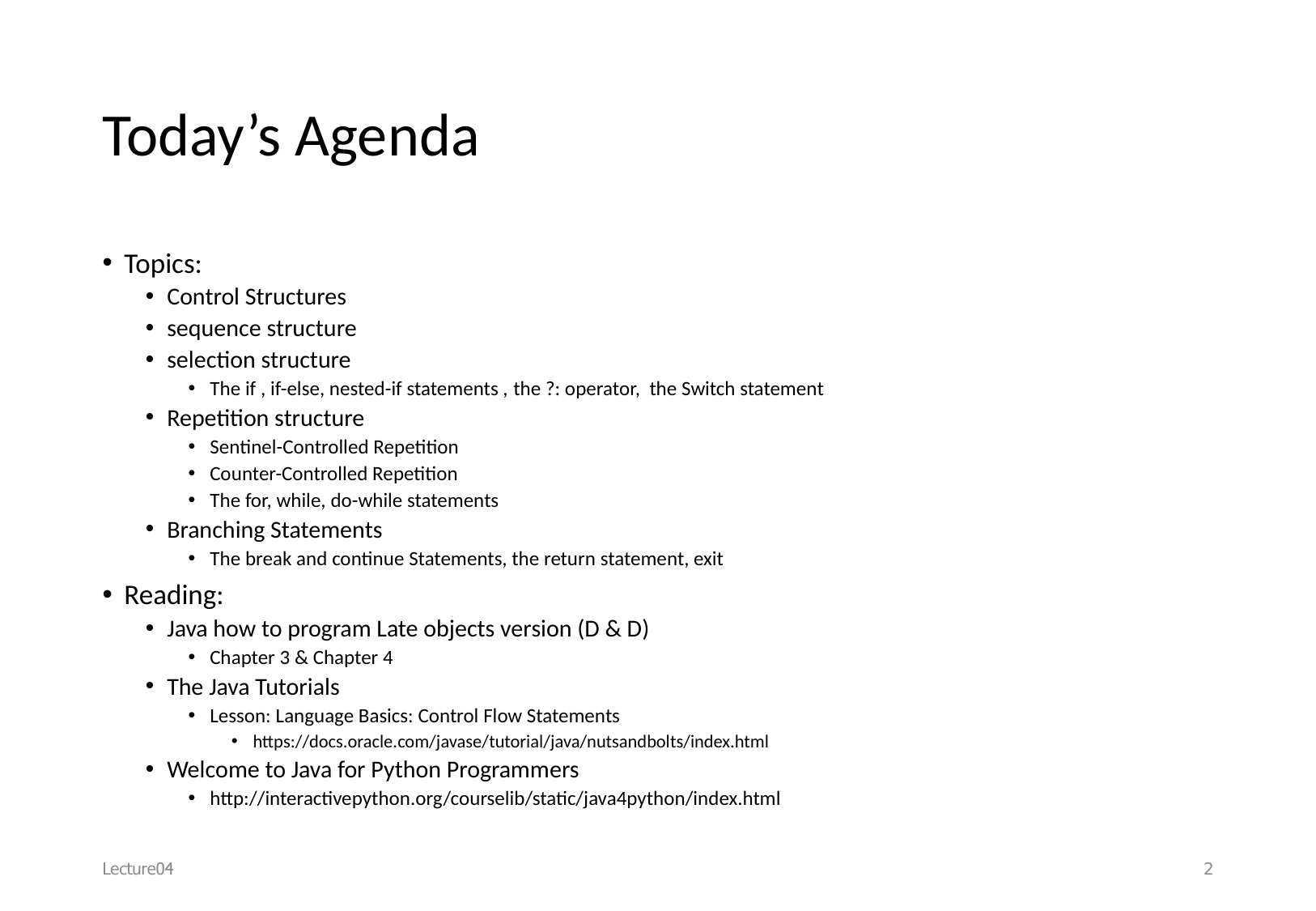

# Today’s Agenda
Topics:
Control Structures
sequence structure
selection structure
The if , if-else, nested-if statements , the ?: operator,  the Switch statement
Repetition structure
Sentinel-Controlled Repetition
Counter-Controlled Repetition
The for, while, do-while statements
Branching Statements
The break and continue Statements, the return statement, exit
Reading:
Java how to program Late objects version (D & D)
Chapter 3 & Chapter 4
The Java Tutorials
Lesson: Language Basics: Control Flow Statements
https://docs.oracle.com/javase/tutorial/java/nutsandbolts/index.html
Welcome to Java for Python Programmers
http://interactivepython.org/courselib/static/java4python/index.html

Lecture04
2